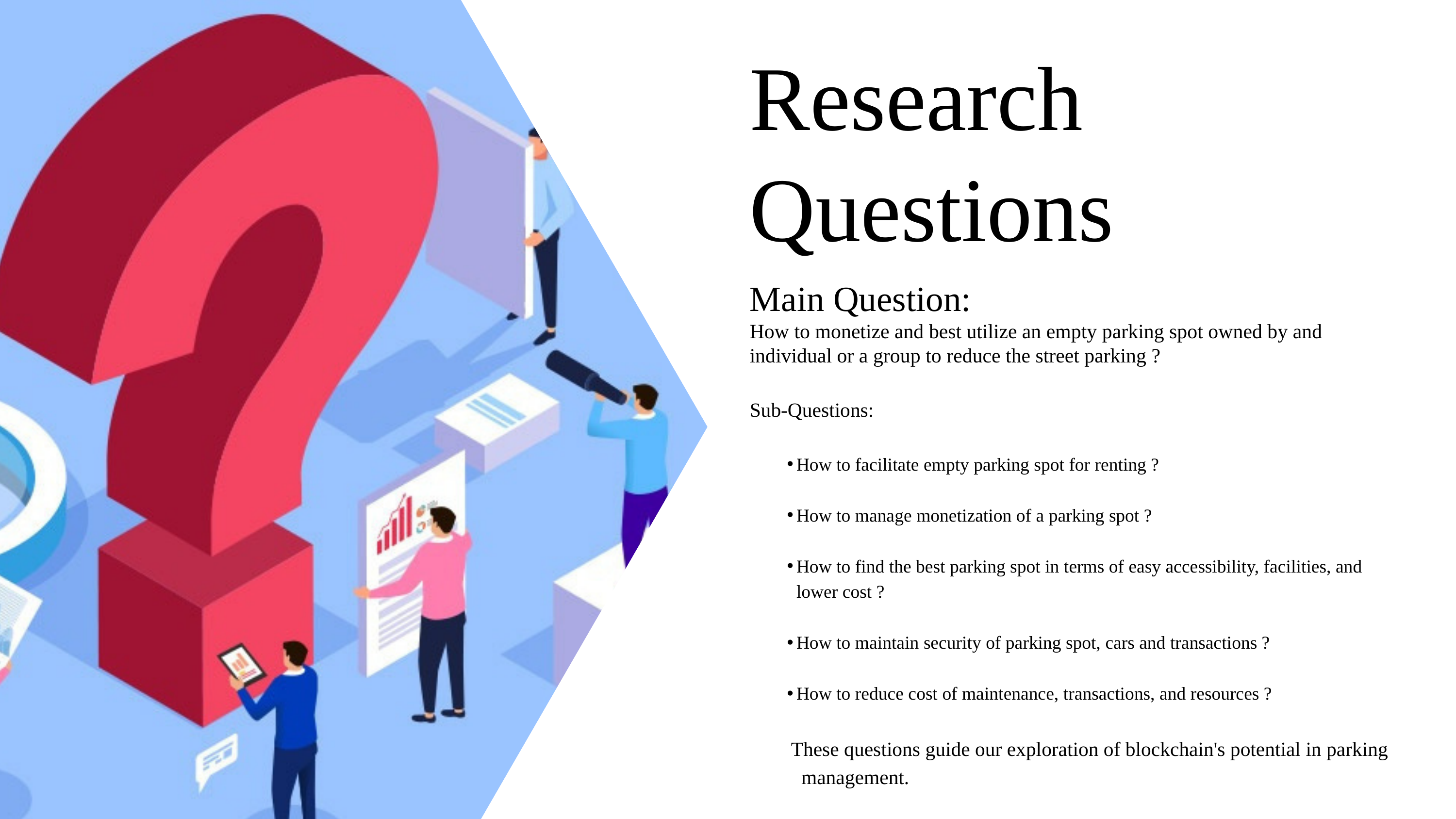

Research Questions
Main Question:
How to monetize and best utilize an empty parking spot owned by and individual or a group to reduce the street parking ?
Sub-Questions:

How to facilitate empty parking spot for renting ?

How to manage monetization of a parking spot ?

How to find the best parking spot in terms of easy accessibility, facilities, and lower cost ?

How to maintain security of parking spot, cars and transactions ?

How to reduce cost of maintenance, transactions, and resources ?

These questions guide our exploration of blockchain's potential in parking management.